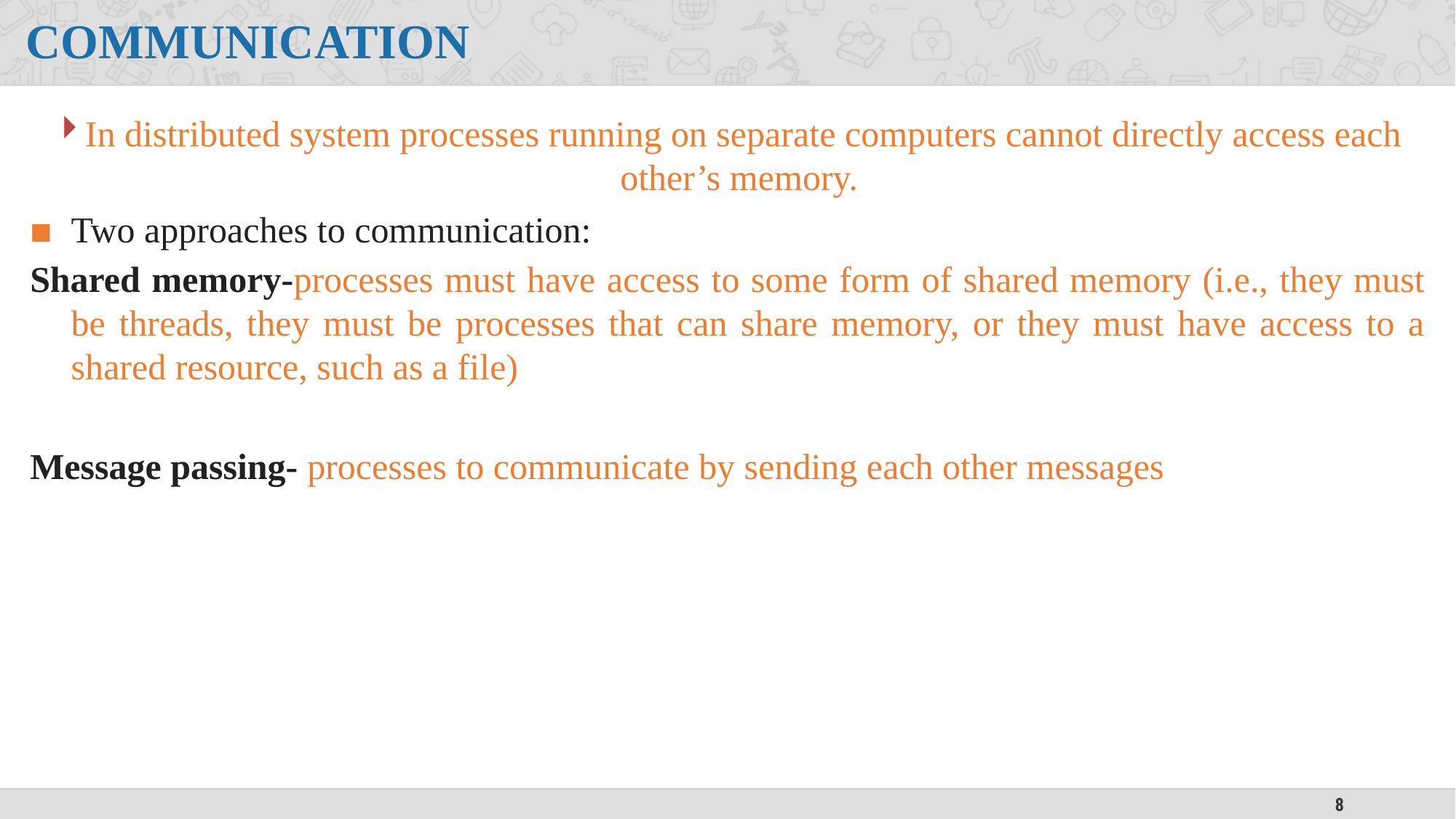

# COMMUNICATION
In distributed system processes running on separate computers cannot directly access each other’s memory.
Two approaches to communication:
Shared memory-processes must have access to some form of shared memory (i.e., they must be threads, they must be processes that can share memory, or they must have access to a shared resource, such as a file)

Message passing- processes to communicate by sending each other messages